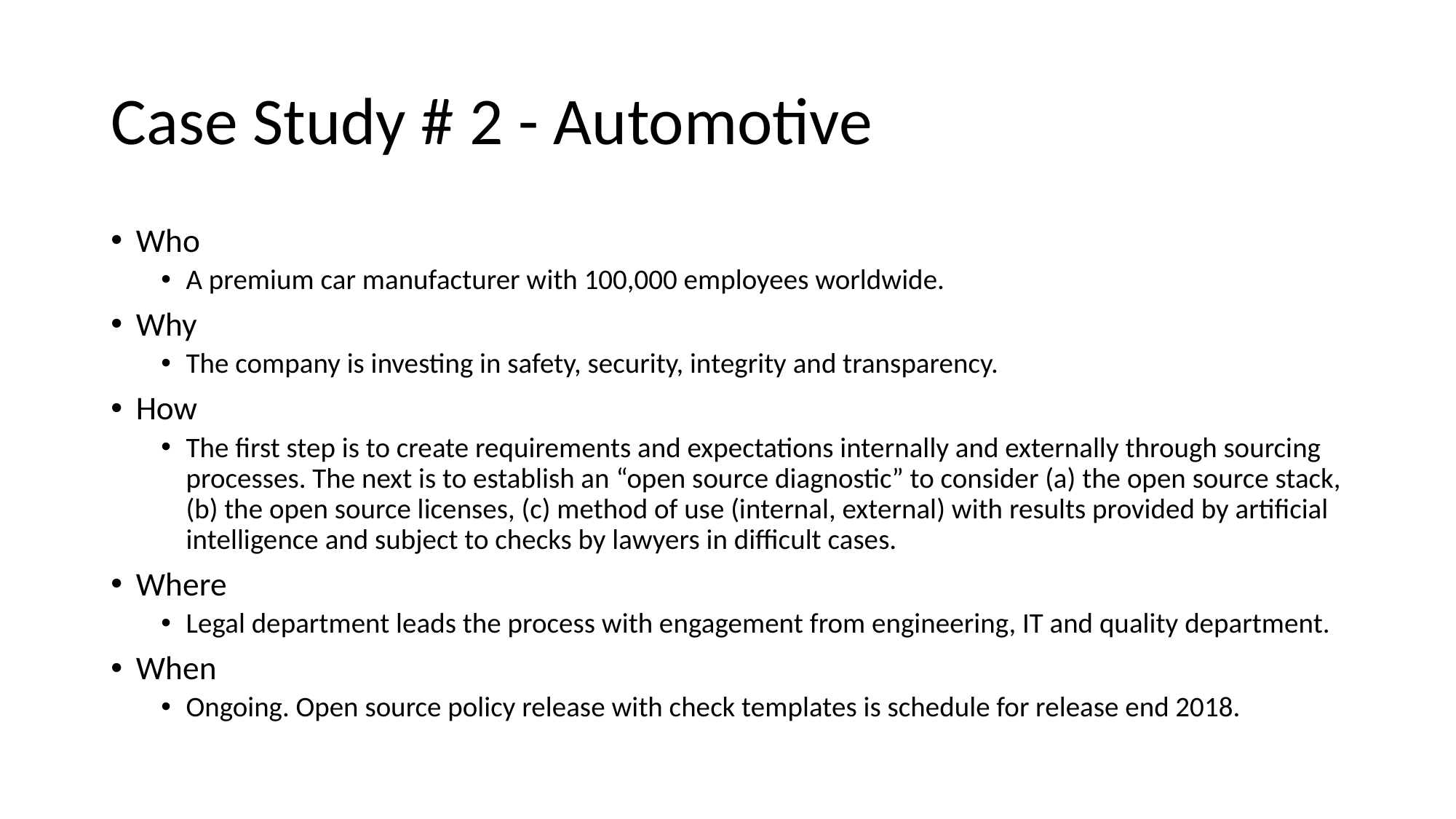

# Case Study # 2 - Automotive
Who
A premium car manufacturer with 100,000 employees worldwide.
Why
The company is investing in safety, security, integrity and transparency.
How
The first step is to create requirements and expectations internally and externally through sourcing processes. The next is to establish an “open source diagnostic” to consider (a) the open source stack, (b) the open source licenses, (c) method of use (internal, external) with results provided by artificial intelligence and subject to checks by lawyers in difficult cases.
Where
Legal department leads the process with engagement from engineering, IT and quality department.
When
Ongoing. Open source policy release with check templates is schedule for release end 2018.